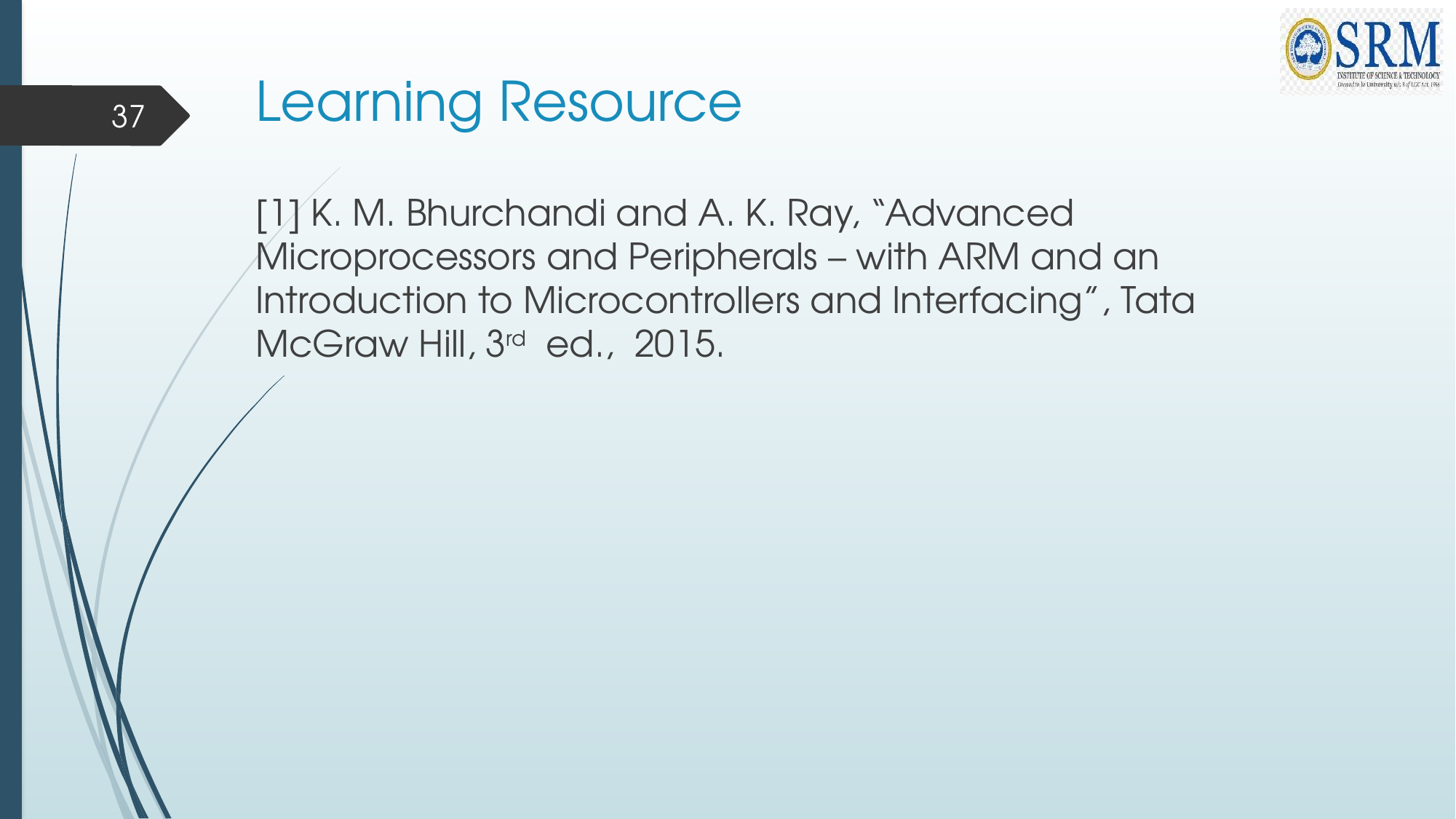

# Learning Resource
37
[1] K. M. Bhurchandi and A. K. Ray, “Advanced Microprocessors and Peripherals – with ARM and an Introduction to Microcontrollers and Interfacing”, Tata McGraw Hill, 3rd  ed.,  2015.